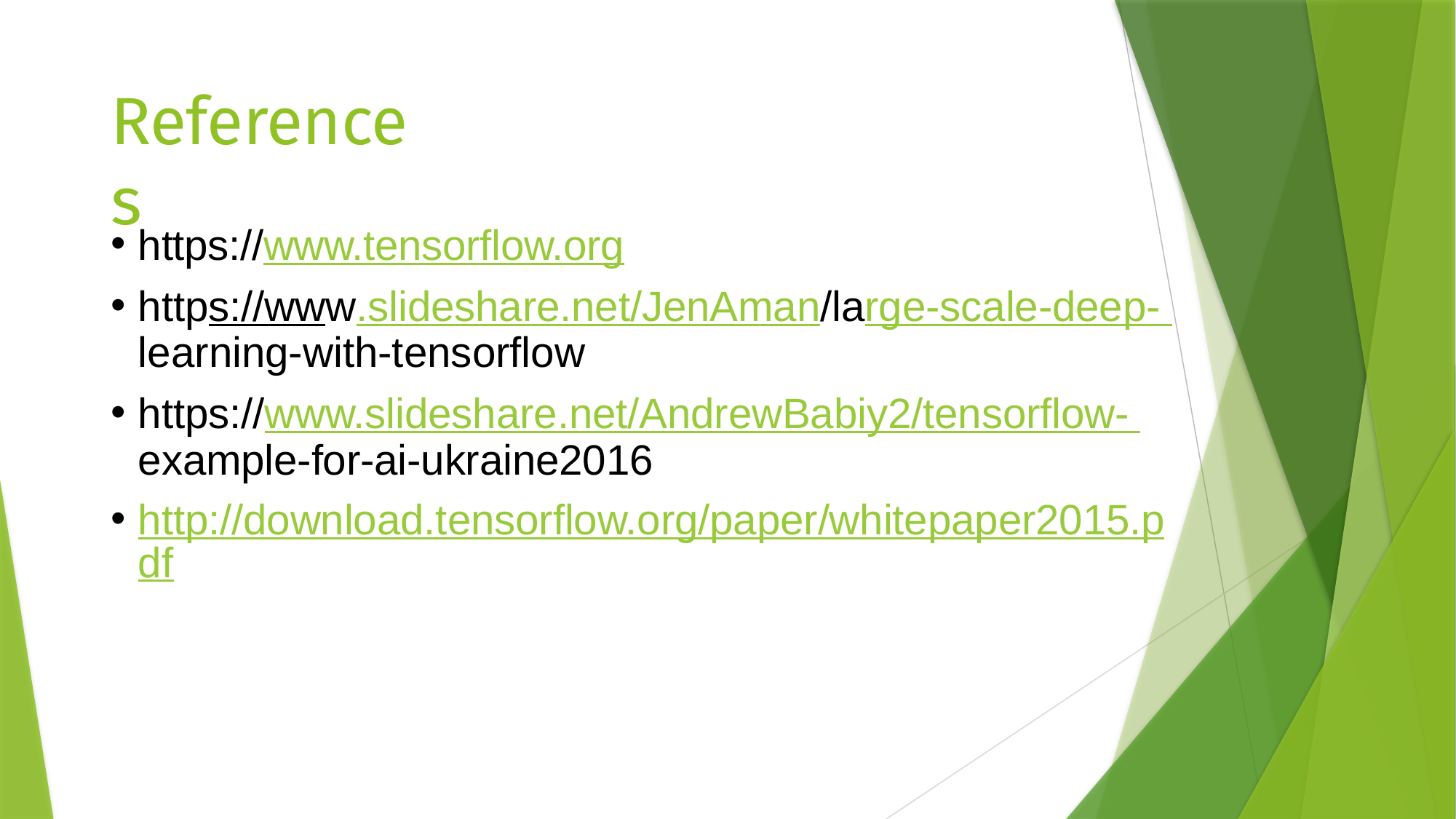

# References
https://www.tensorflow.org
https://www.slideshare.net/JenAman/large-scale-deep-  learning-with-tensorflow
https://www.slideshare.net/AndrewBabiy2/tensorflow-  example-for-ai-ukraine2016
http://download.tensorflow.org/paper/whitepaper2015.pdf